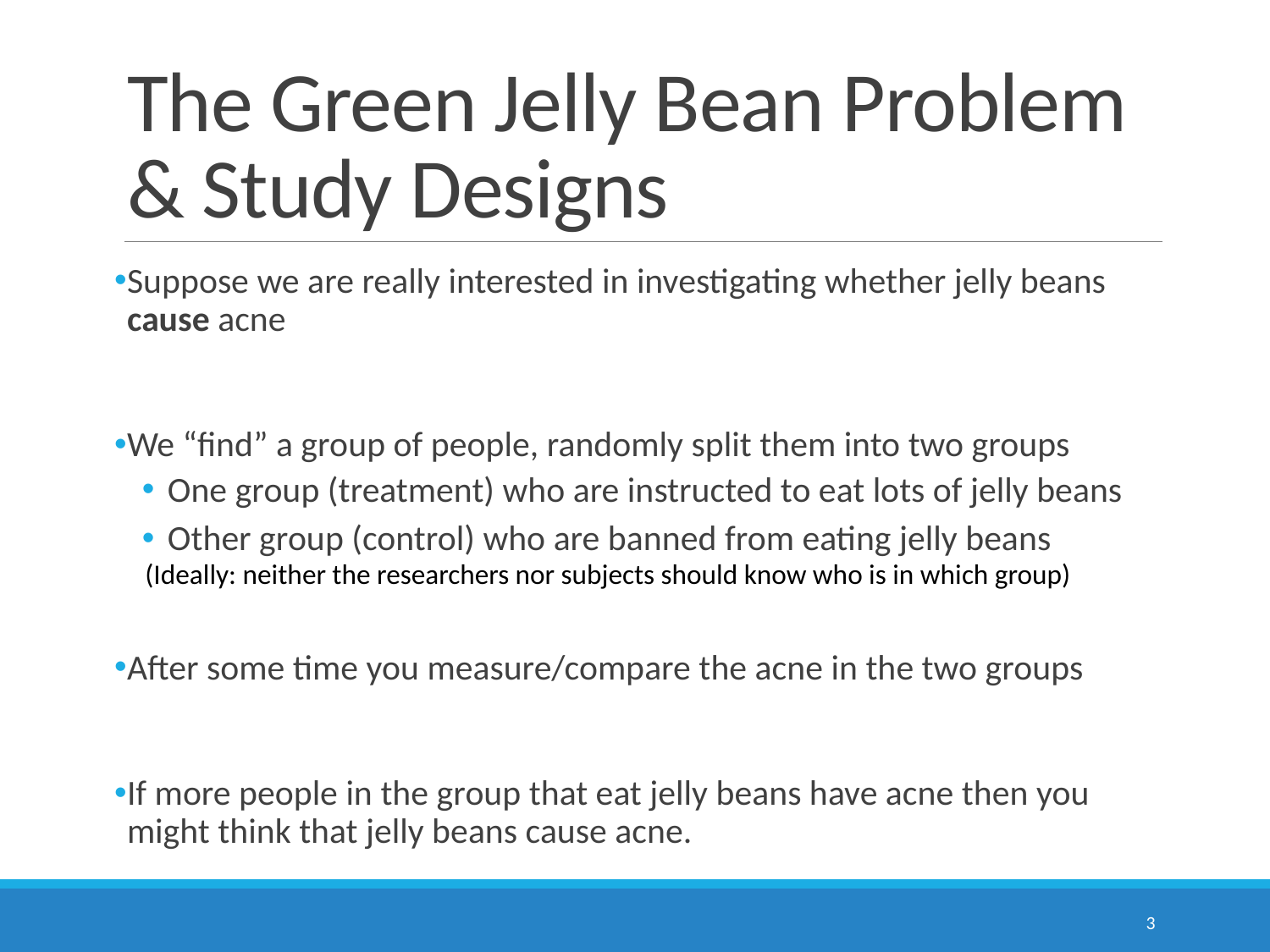

# The Green Jelly Bean Problem & Study Designs
Suppose we are really interested in investigating whether jelly beans cause acne

We “find” a group of people, randomly split them into two groups
One group (treatment) who are instructed to eat lots of jelly beans
Other group (control) who are banned from eating jelly beans

After some time you measure/compare the acne in the two groups

If more people in the group that eat jelly beans have acne then you might think that jelly beans cause acne.

(Ideally: neither the researchers nor subjects should know who is in which group)
3